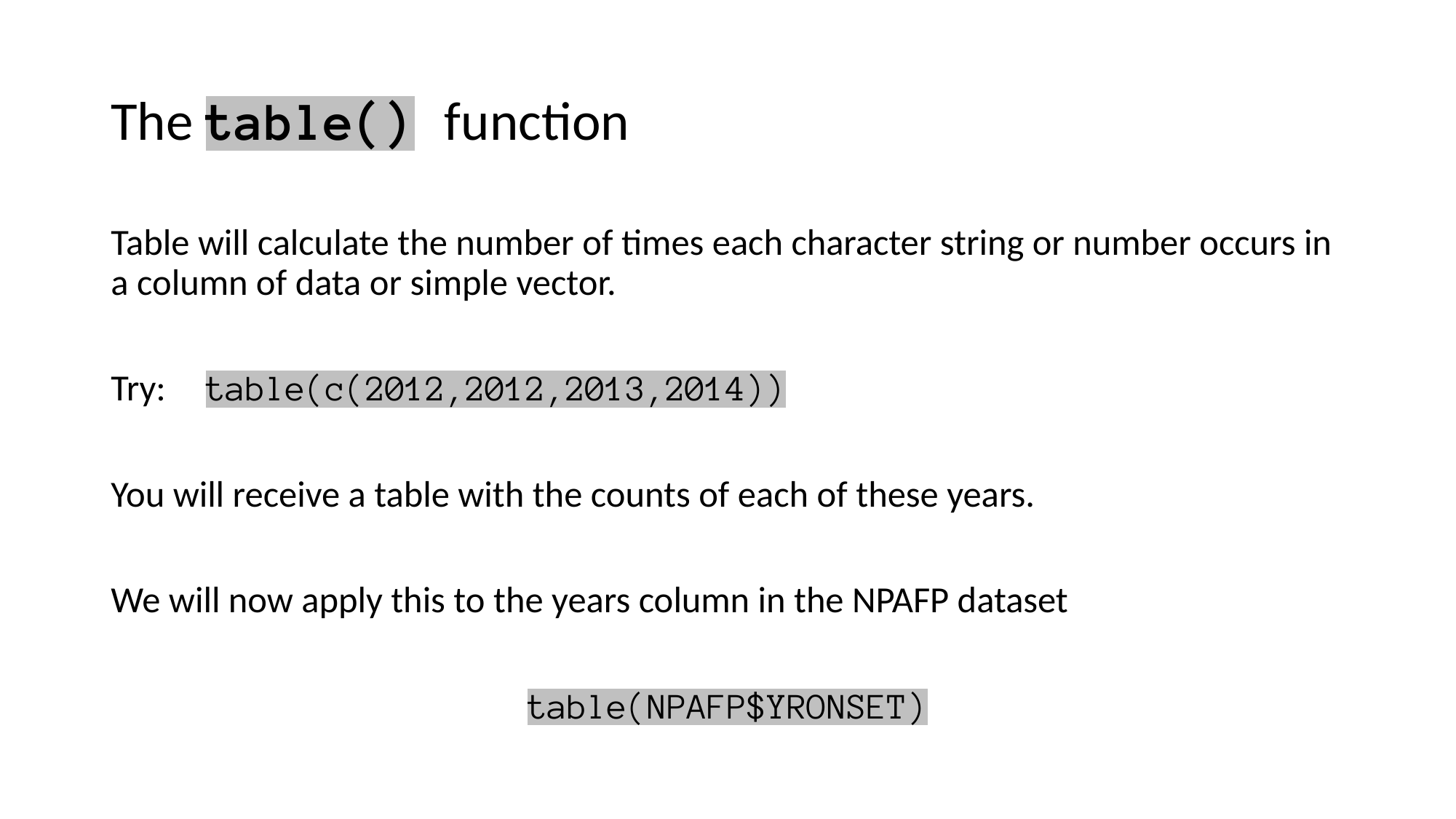

# The table() function
Table will calculate the number of times each character string or number occurs in a column of data or simple vector.

Try: 			table(c(2012,2012,2013,2014))

You will receive a table with the counts of each of these years.

We will now apply this to the years column in the NPAFP dataset

table(NPAFP$YRONSET)